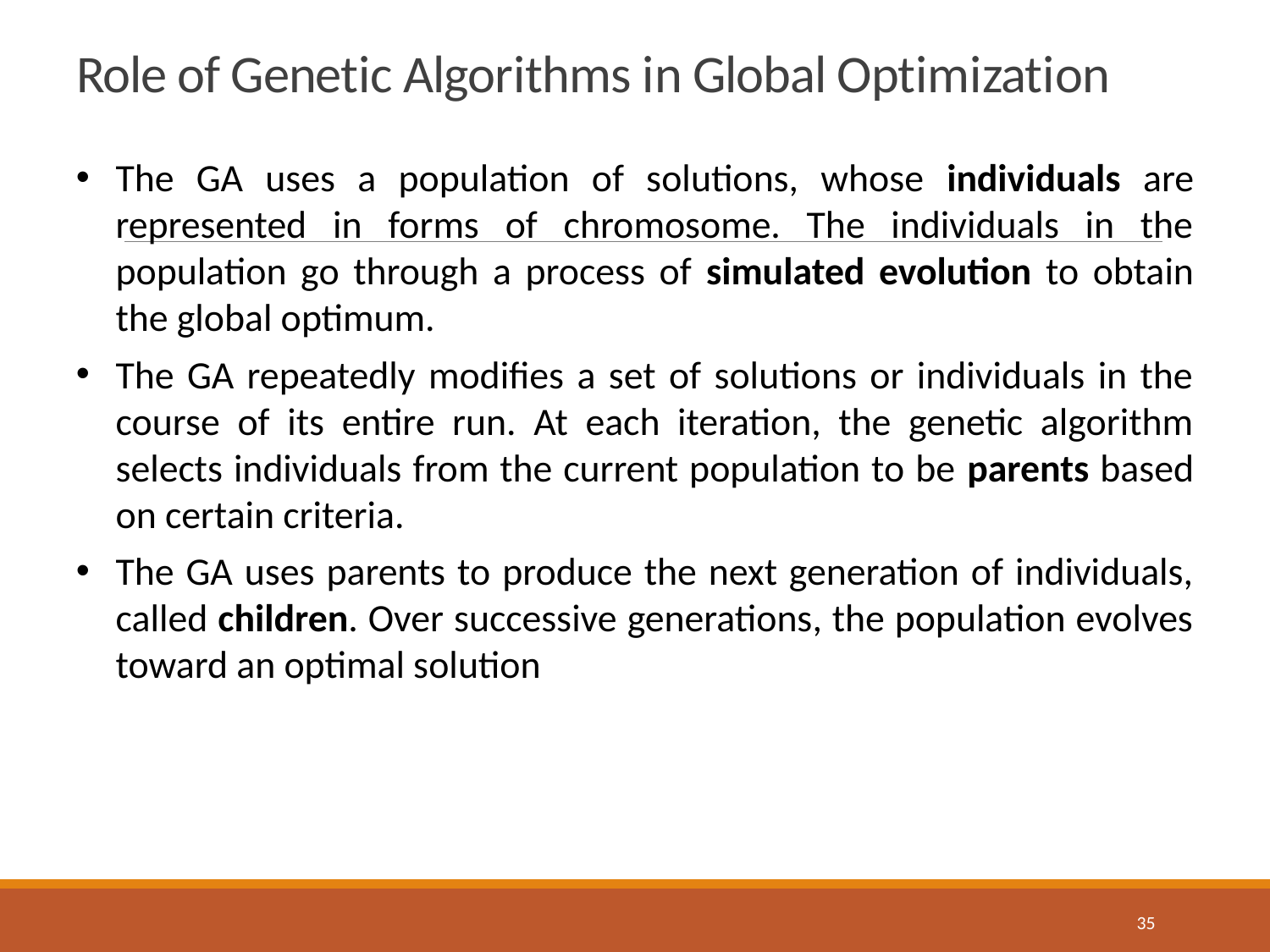

# Role of Genetic Algorithms in Global Optimization
The GA uses a population of solutions, whose individuals are represented in forms of chromosome. The individuals in the population go through a process of simulated evolution to obtain the global optimum.
The GA repeatedly modifies a set of solutions or individuals in the course of its entire run. At each iteration, the genetic algorithm selects individuals from the current population to be parents based on certain criteria.
The GA uses parents to produce the next generation of individuals, called children. Over successive generations, the population evolves toward an optimal solution
35